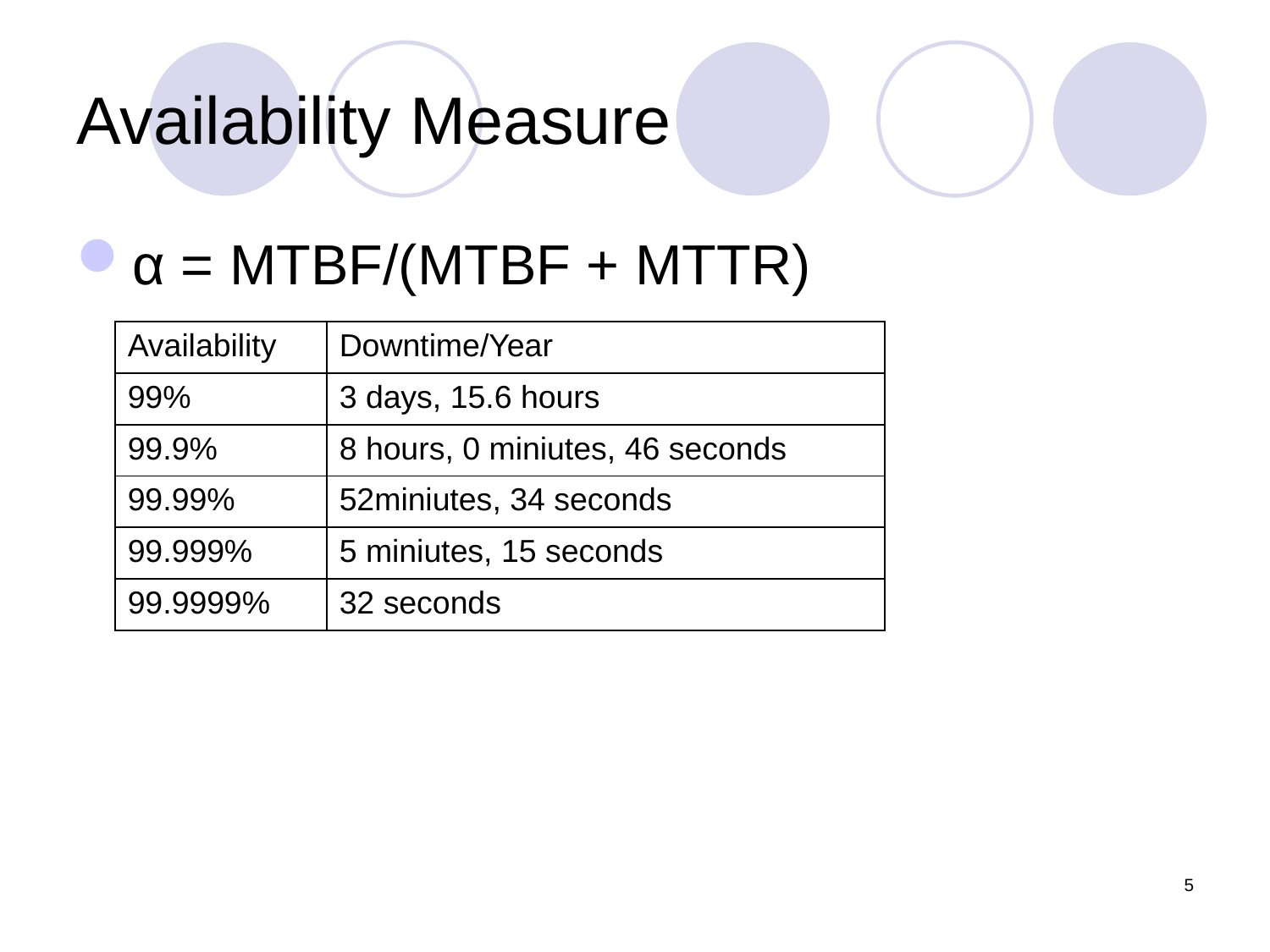

# Availability Measure
α = MTBF/(MTBF + MTTR)
| Availability | Downtime/Year |
| --- | --- |
| 99% | 3 days, 15.6 hours |
| 99.9% | 8 hours, 0 miniutes, 46 seconds |
| 99.99% | 52miniutes, 34 seconds |
| 99.999% | 5 miniutes, 15 seconds |
| 99.9999% | 32 seconds |
5